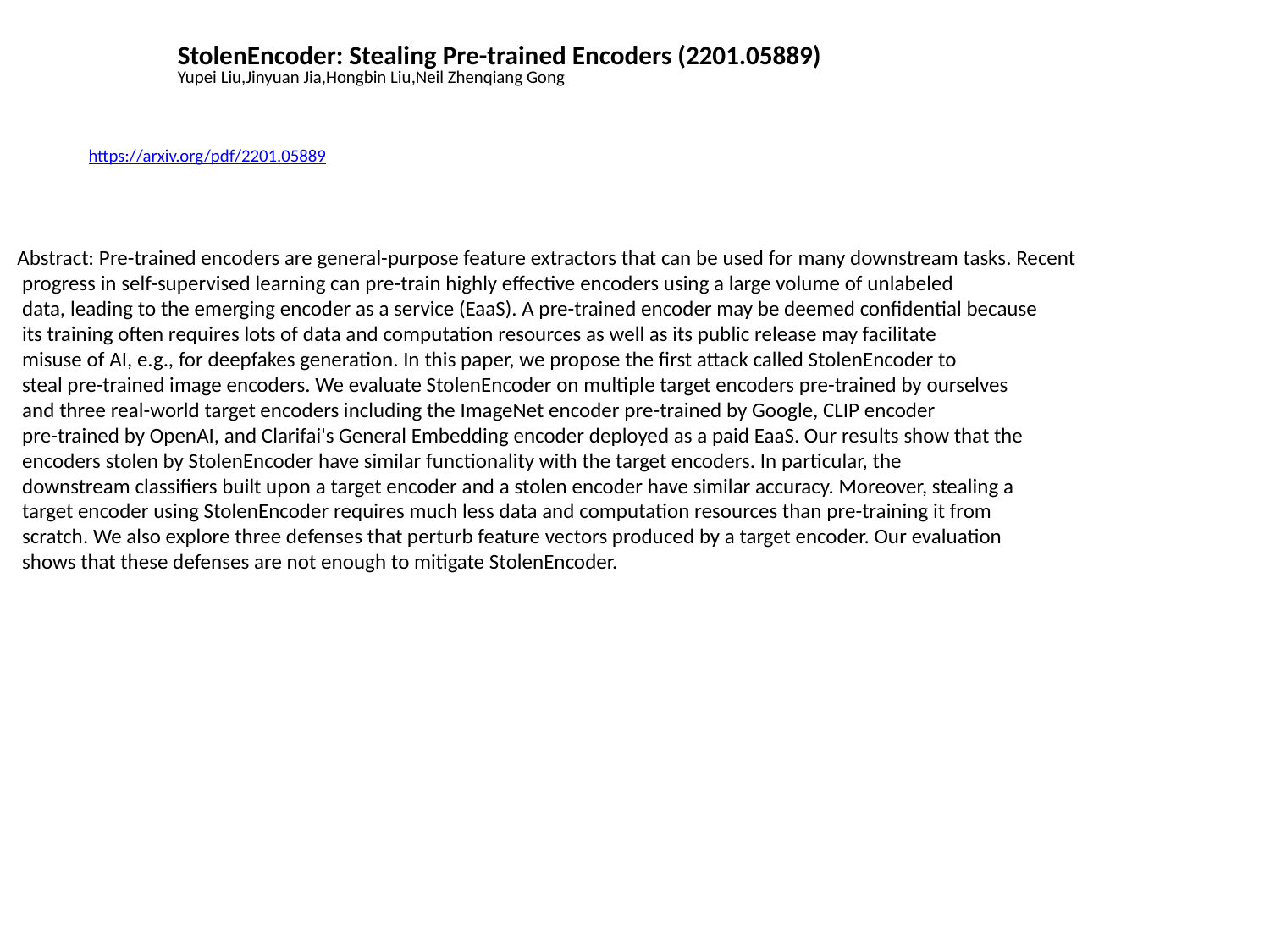

StolenEncoder: Stealing Pre-trained Encoders (2201.05889)
Yupei Liu,Jinyuan Jia,Hongbin Liu,Neil Zhenqiang Gong

https://arxiv.org/pdf/2201.05889

Abstract: Pre-trained encoders are general-purpose feature extractors that can be used for many downstream tasks. Recent
 progress in self-supervised learning can pre-train highly effective encoders using a large volume of unlabeled
 data, leading to the emerging encoder as a service (EaaS). A pre-trained encoder may be deemed confidential because
 its training often requires lots of data and computation resources as well as its public release may facilitate
 misuse of AI, e.g., for deepfakes generation. In this paper, we propose the first attack called StolenEncoder to
 steal pre-trained image encoders. We evaluate StolenEncoder on multiple target encoders pre-trained by ourselves
 and three real-world target encoders including the ImageNet encoder pre-trained by Google, CLIP encoder
 pre-trained by OpenAI, and Clarifai's General Embedding encoder deployed as a paid EaaS. Our results show that the
 encoders stolen by StolenEncoder have similar functionality with the target encoders. In particular, the
 downstream classifiers built upon a target encoder and a stolen encoder have similar accuracy. Moreover, stealing a
 target encoder using StolenEncoder requires much less data and computation resources than pre-training it from
 scratch. We also explore three defenses that perturb feature vectors produced by a target encoder. Our evaluation
 shows that these defenses are not enough to mitigate StolenEncoder.